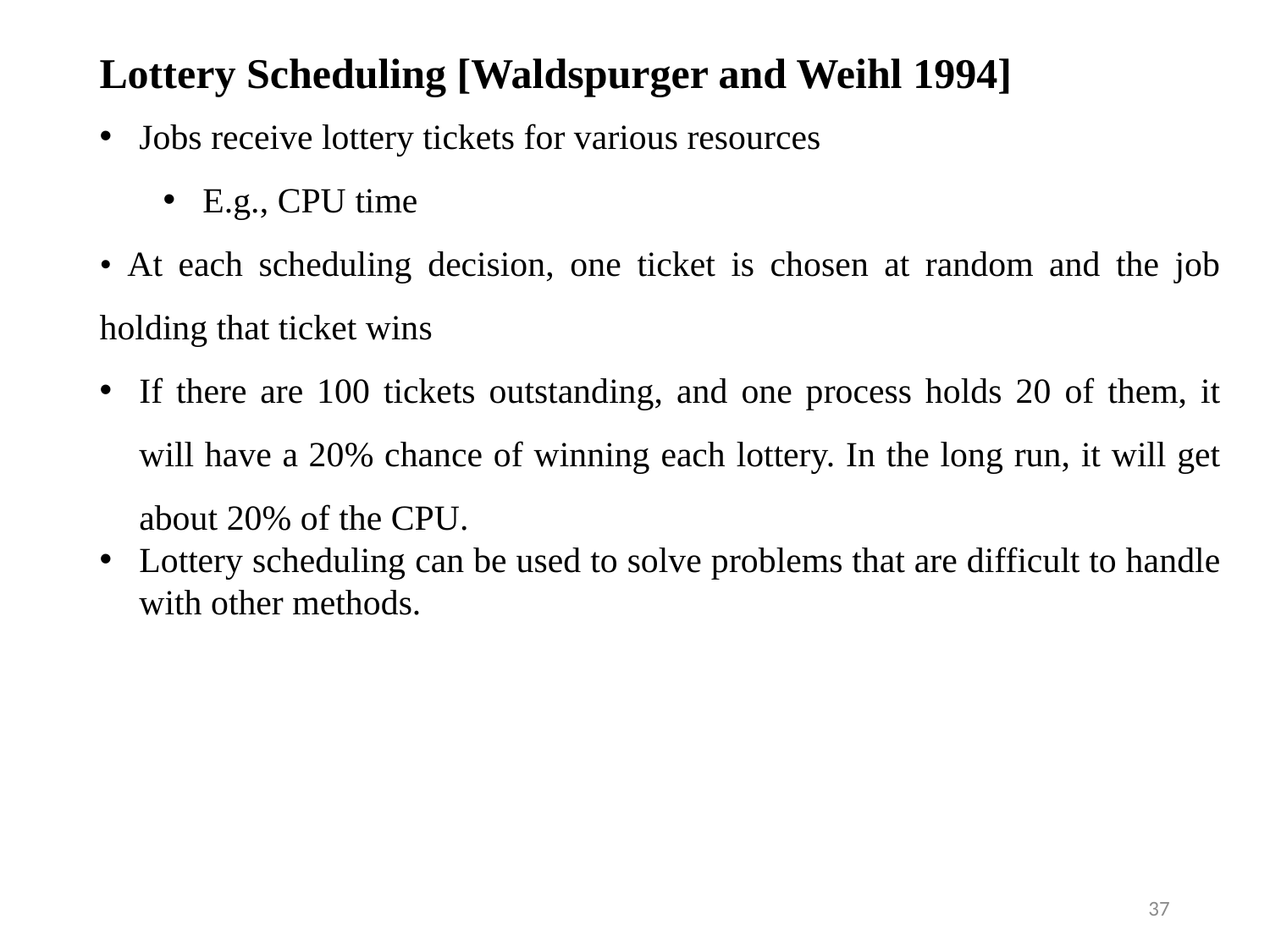

Lottery Scheduling [Waldspurger and Weihl 1994]
Jobs receive lottery tickets for various resources
E.g., CPU time
• At each scheduling decision, one ticket is chosen at random and the job holding that ticket wins
If there are 100 tickets outstanding, and one process holds 20 of them, it will have a 20% chance of winning each lottery. In the long run, it will get about 20% of the CPU.
Lottery scheduling can be used to solve problems that are difficult to handle with other methods.
37